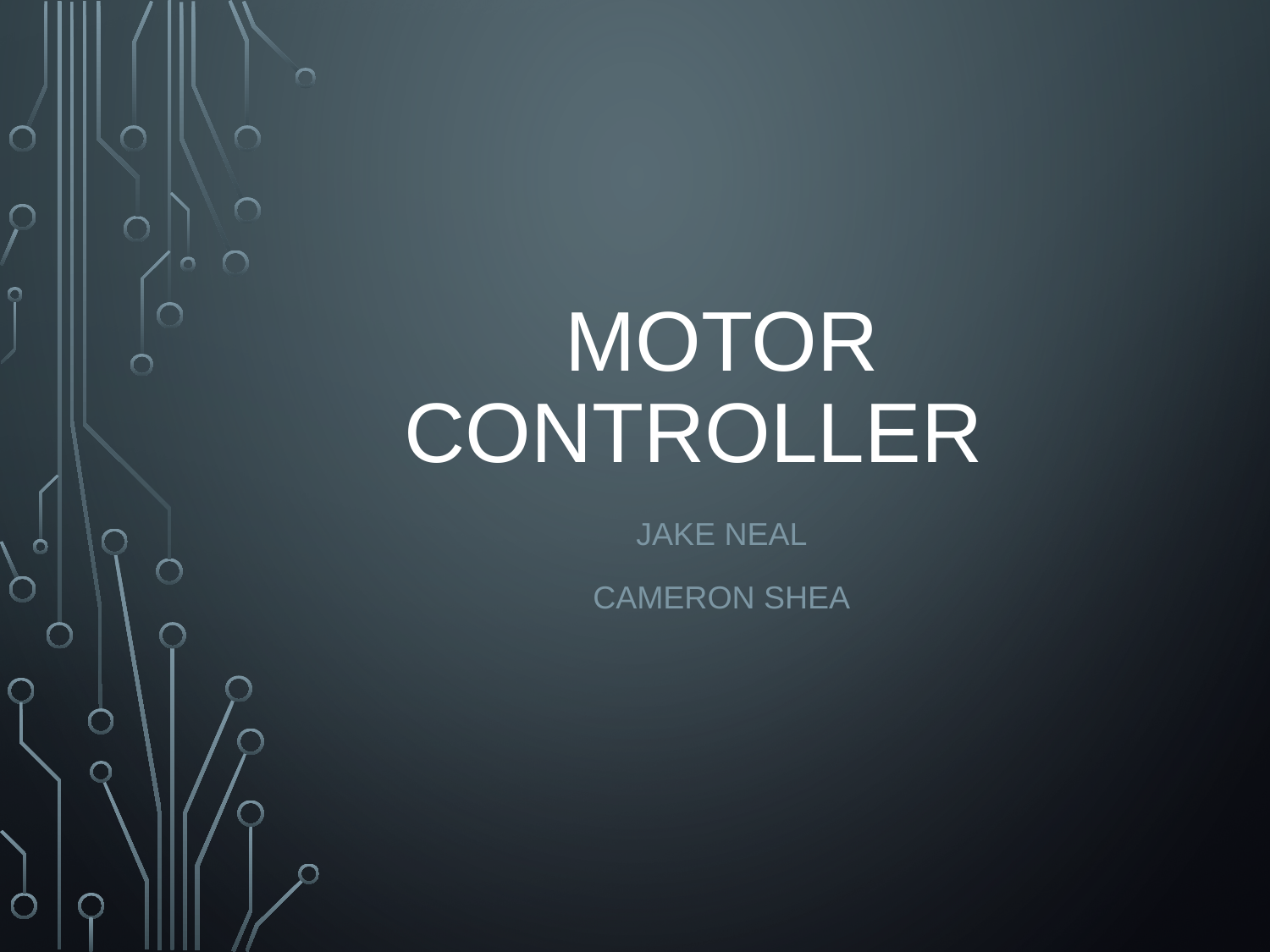

# Motor controller
Jake Neal
Cameron Shea